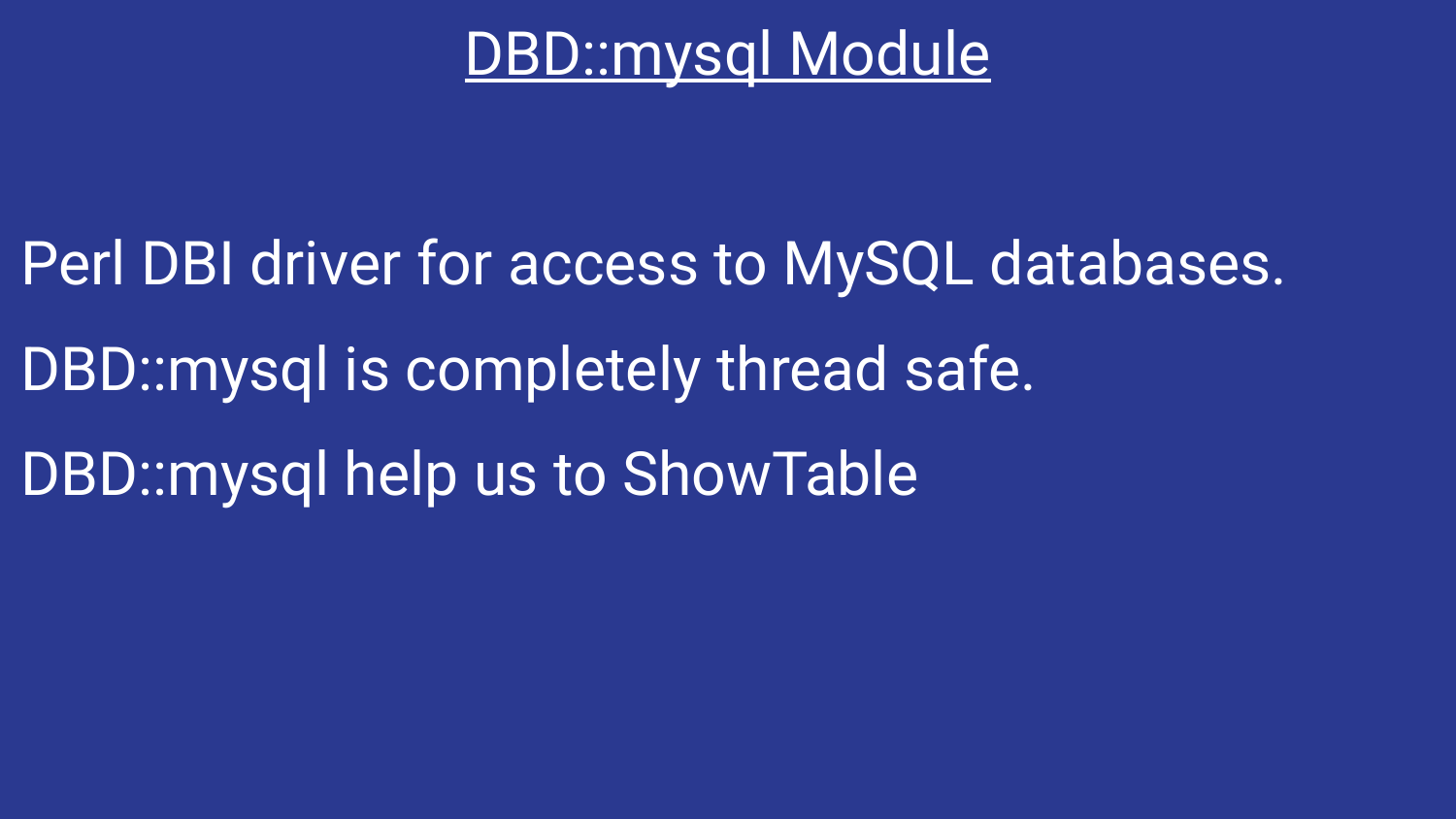

DBD::mysql Module

Perl DBI driver for access to MySQL databases.
DBD::mysql is completely thread safe.
DBD::mysql help us to ShowTable